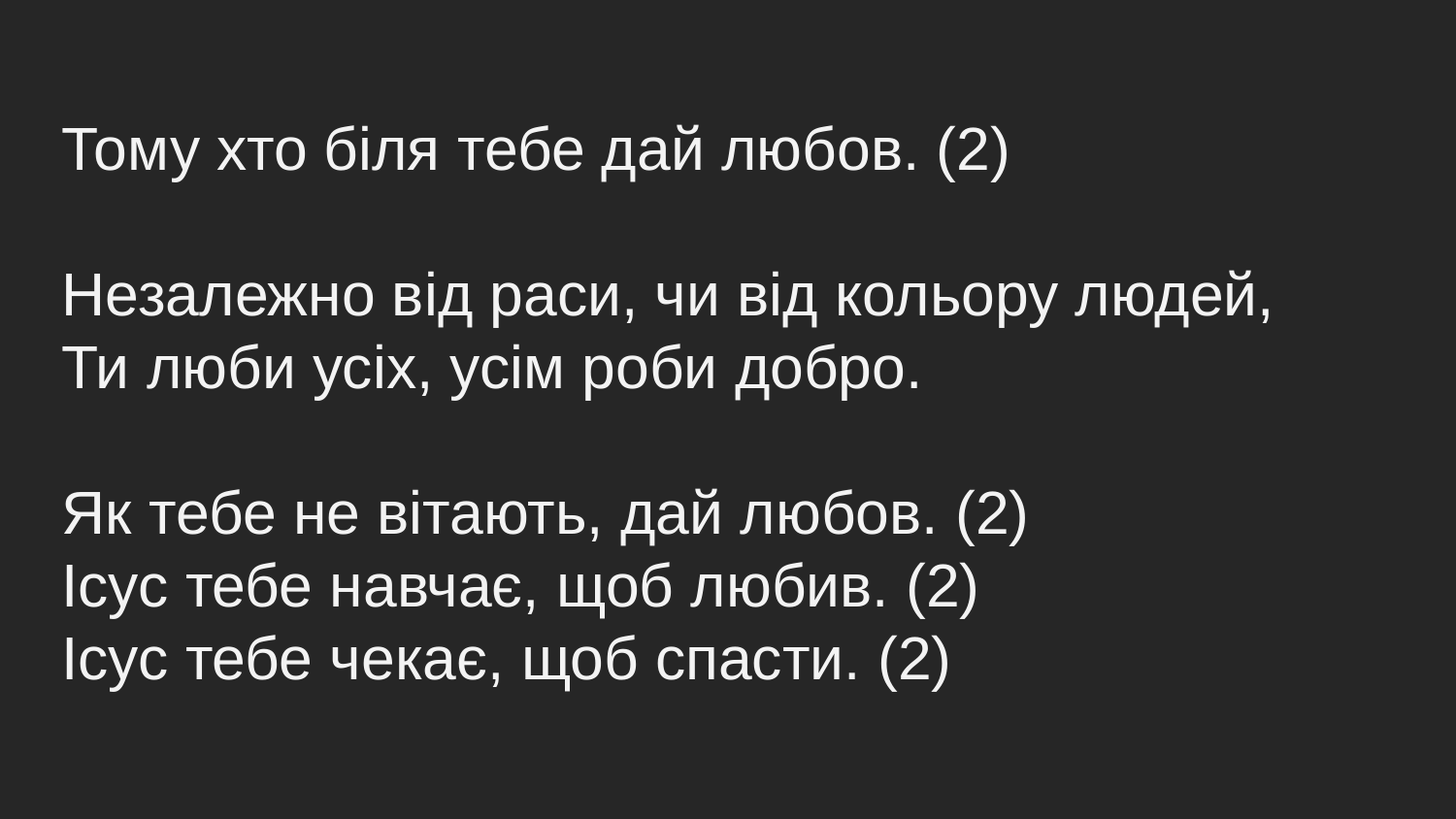

Тому хто біля тебе дай любов. (2)

Незалежно від раси, чи від кольору людей,
Ти люби усіх, усім роби добро.

Як тебе не вітають, дай любов. (2)
Ісус тебе навчає, щоб любив. (2)
Ісус тебе чекає, щоб спасти. (2)